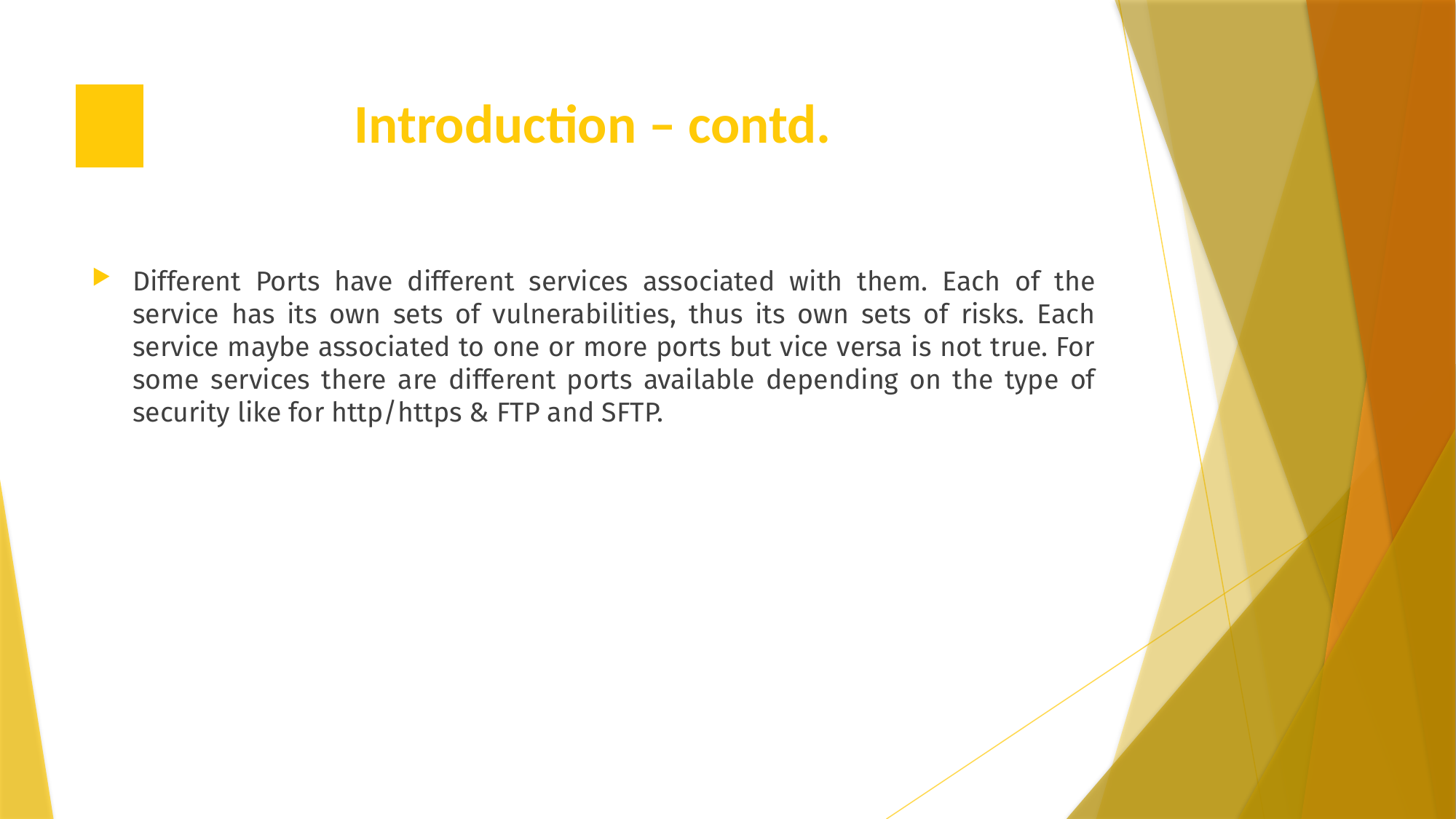

# Introduction – contd.
Different Ports have different services associated with them. Each of the service has its own sets of vulnerabilities, thus its own sets of risks. Each service maybe associated to one or more ports but vice versa is not true. For some services there are different ports available depending on the type of security like for http/https & FTP and SFTP.